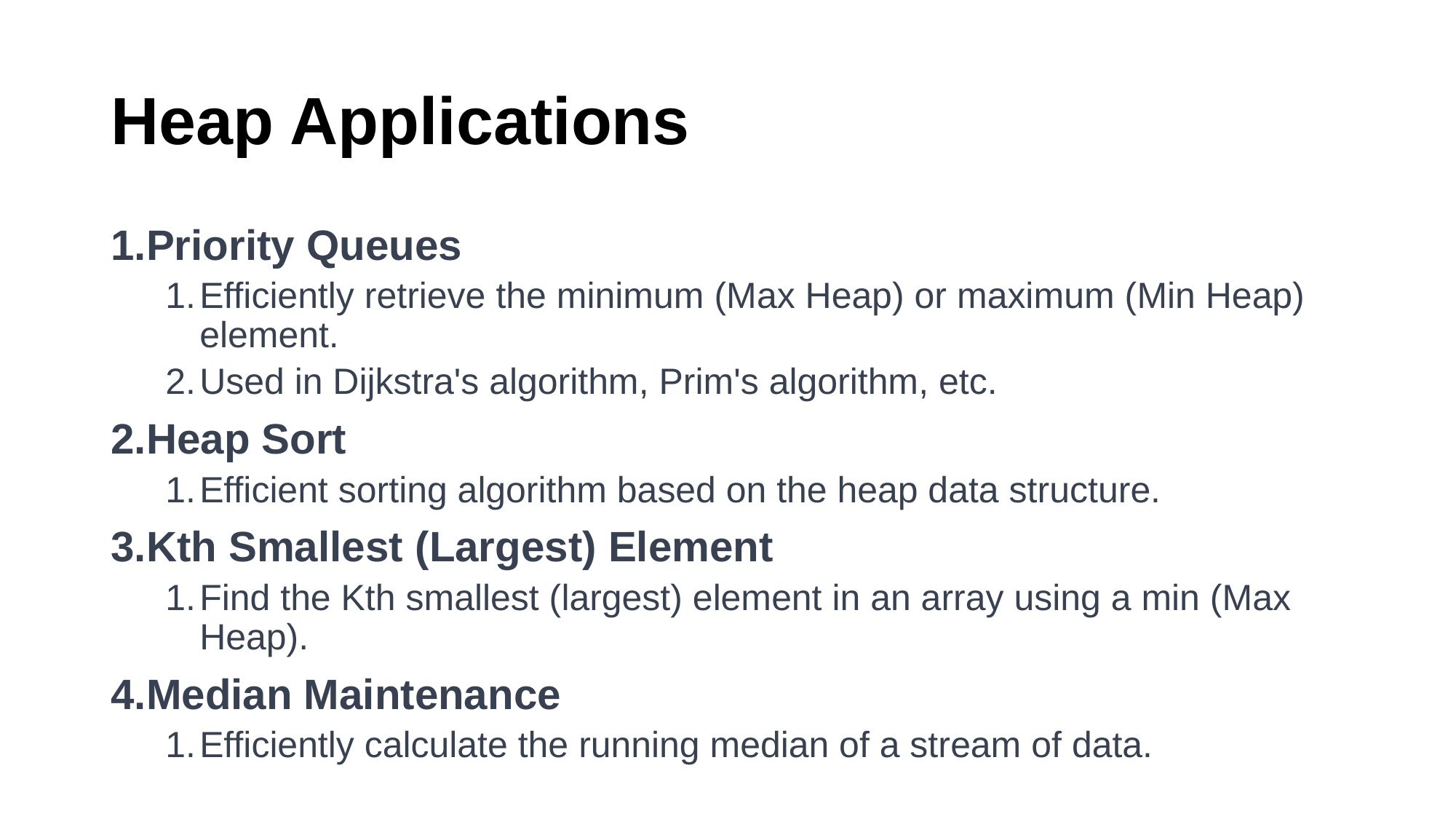

# Heap Applications
Priority Queues
Efficiently retrieve the minimum (Max Heap) or maximum (Min Heap) element.
Used in Dijkstra's algorithm, Prim's algorithm, etc.
Heap Sort
Efficient sorting algorithm based on the heap data structure.
Kth Smallest (Largest) Element
Find the Kth smallest (largest) element in an array using a min (Max Heap).
Median Maintenance
Efficiently calculate the running median of a stream of data.